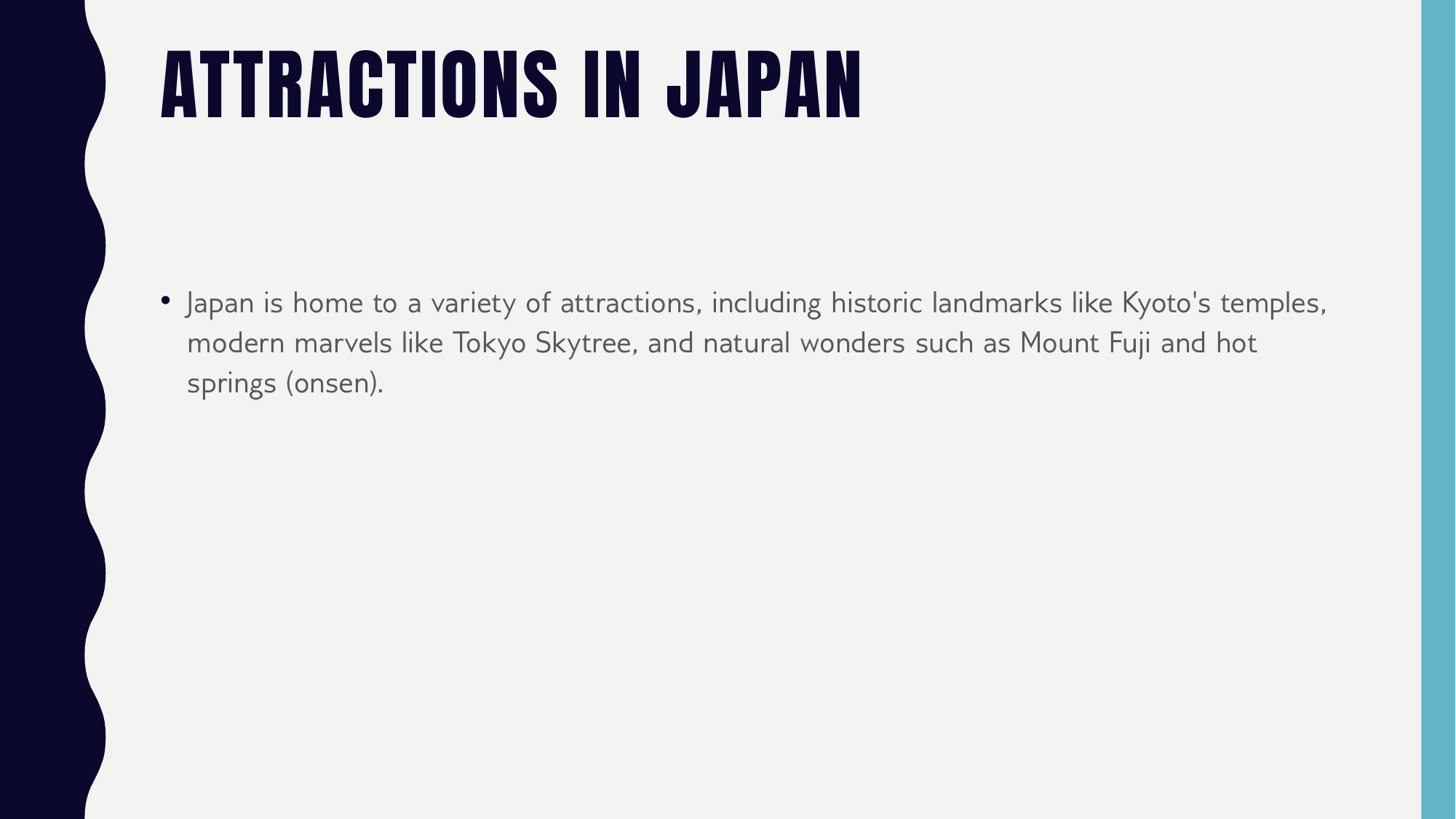

# Attractions in Japan
Japan is home to a variety of attractions, including historic landmarks like Kyoto's temples, modern marvels like Tokyo Skytree, and natural wonders such as Mount Fuji and hot springs (onsen).